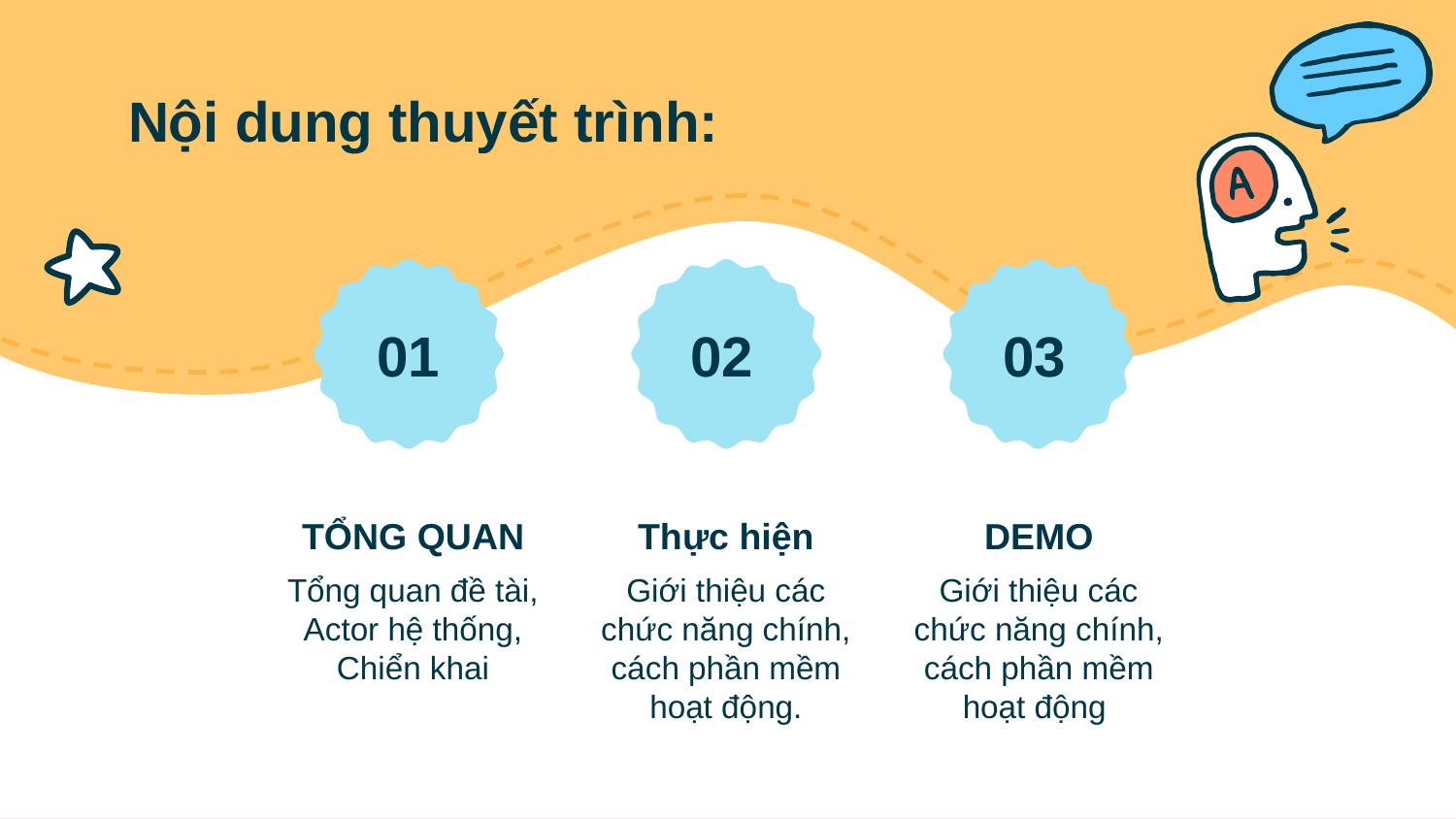

# Nội dung thuyết trình:

01
02
03
TỔNG QUAN
Thực hiện
DEMO
Tổng quan đề tài,
Actor hệ thống,
Chiển khai
Giới thiệu các chức năng chính, cách phần mềm hoạt động.
Giới thiệu các chức năng chính, cách phần mềm hoạt động